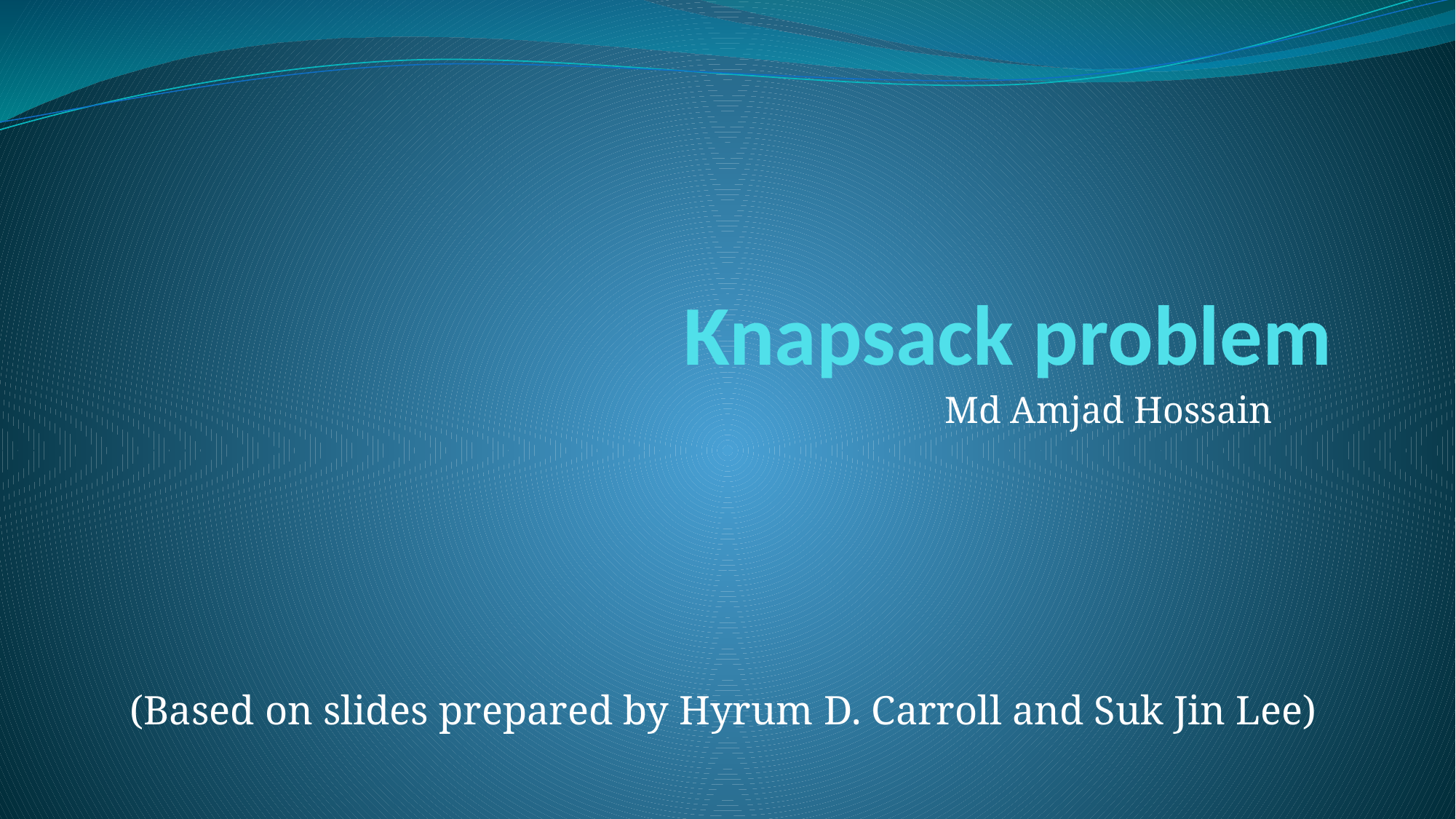

# Knapsack problem
Md Amjad Hossain
(Based on slides prepared by Hyrum D. Carroll and Suk Jin Lee)